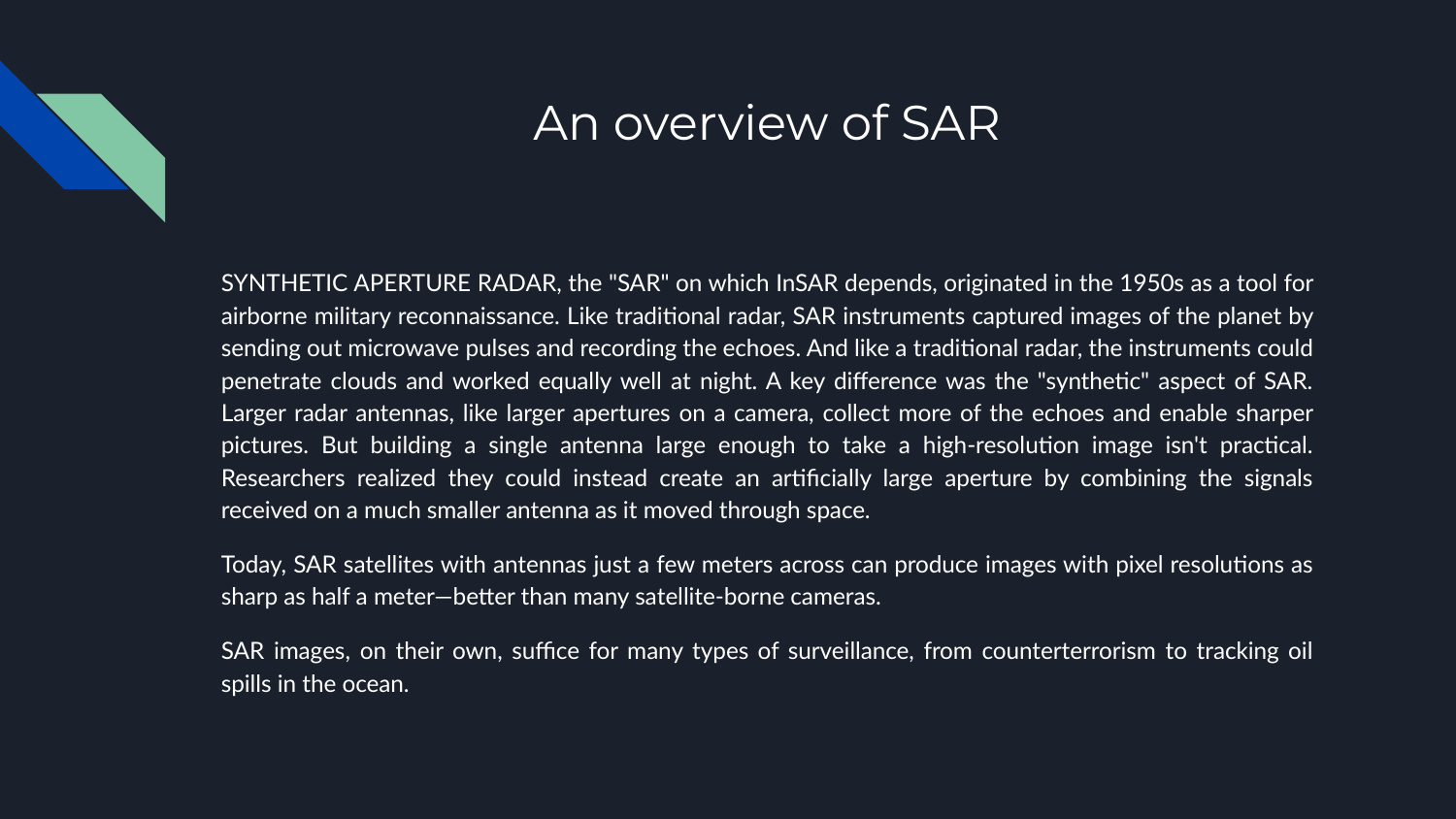

# An overview of SAR
SYNTHETIC APERTURE RADAR, the "SAR" on which InSAR depends, originated in the 1950s as a tool for airborne military reconnaissance. Like traditional radar, SAR instruments captured images of the planet by sending out microwave pulses and recording the echoes. And like a traditional radar, the instruments could penetrate clouds and worked equally well at night. A key difference was the "synthetic" aspect of SAR. Larger radar antennas, like larger apertures on a camera, collect more of the echoes and enable sharper pictures. But building a single antenna large enough to take a high-resolution image isn't practical. Researchers realized they could instead create an artificially large aperture by combining the signals received on a much smaller antenna as it moved through space.
Today, SAR satellites with antennas just a few meters across can produce images with pixel resolutions as sharp as half a meter—better than many satellite-borne cameras.
SAR images, on their own, suffice for many types of surveillance, from counterterrorism to tracking oil spills in the ocean.